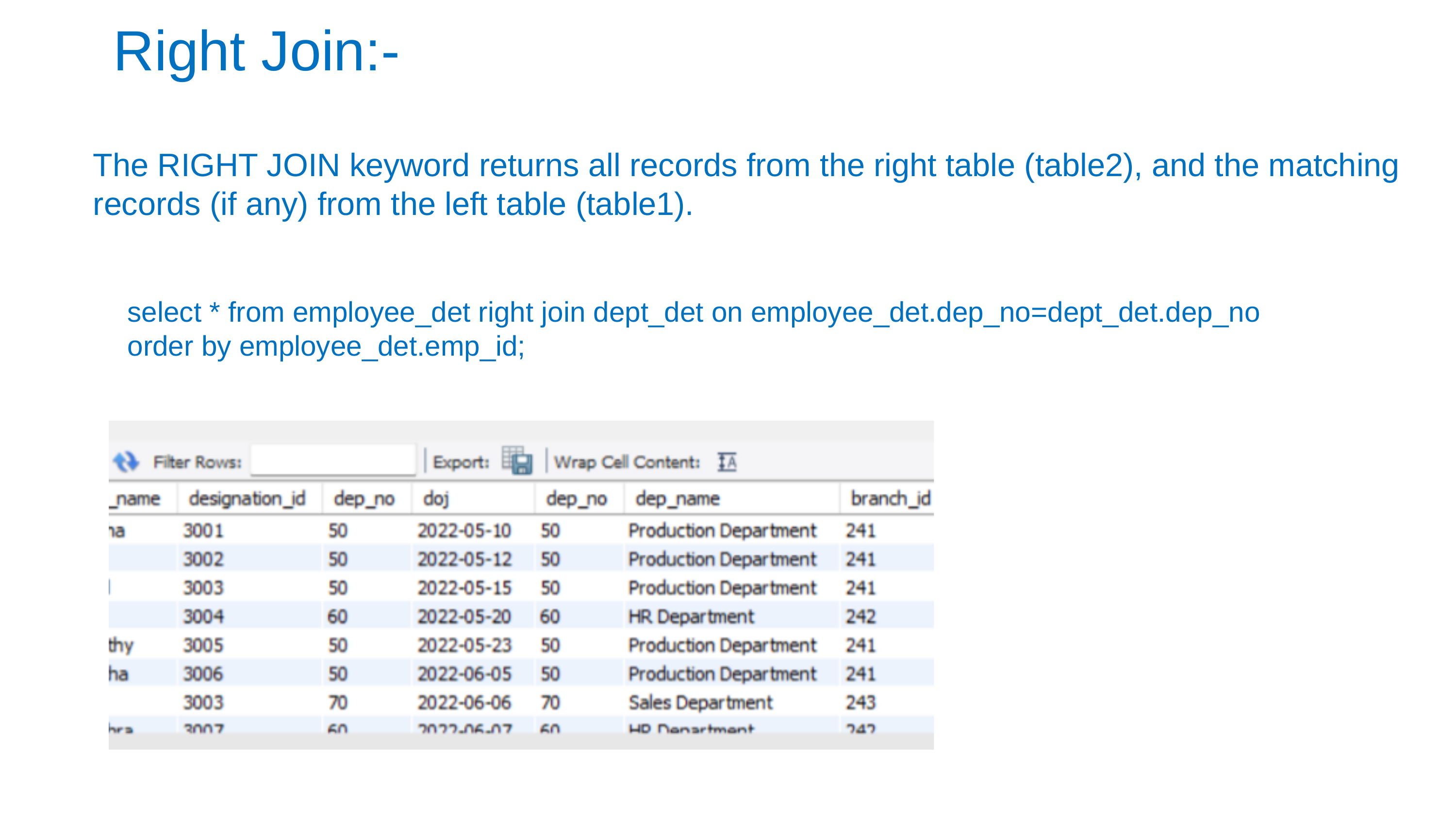

Right Join:-
The RIGHT JOIN keyword returns all records from the right table (table2), and the matching records (if any) from the left table (table1).
select * from employee_det right join dept_det on employee_det.dep_no=dept_det.dep_no order by employee_det.emp_id;